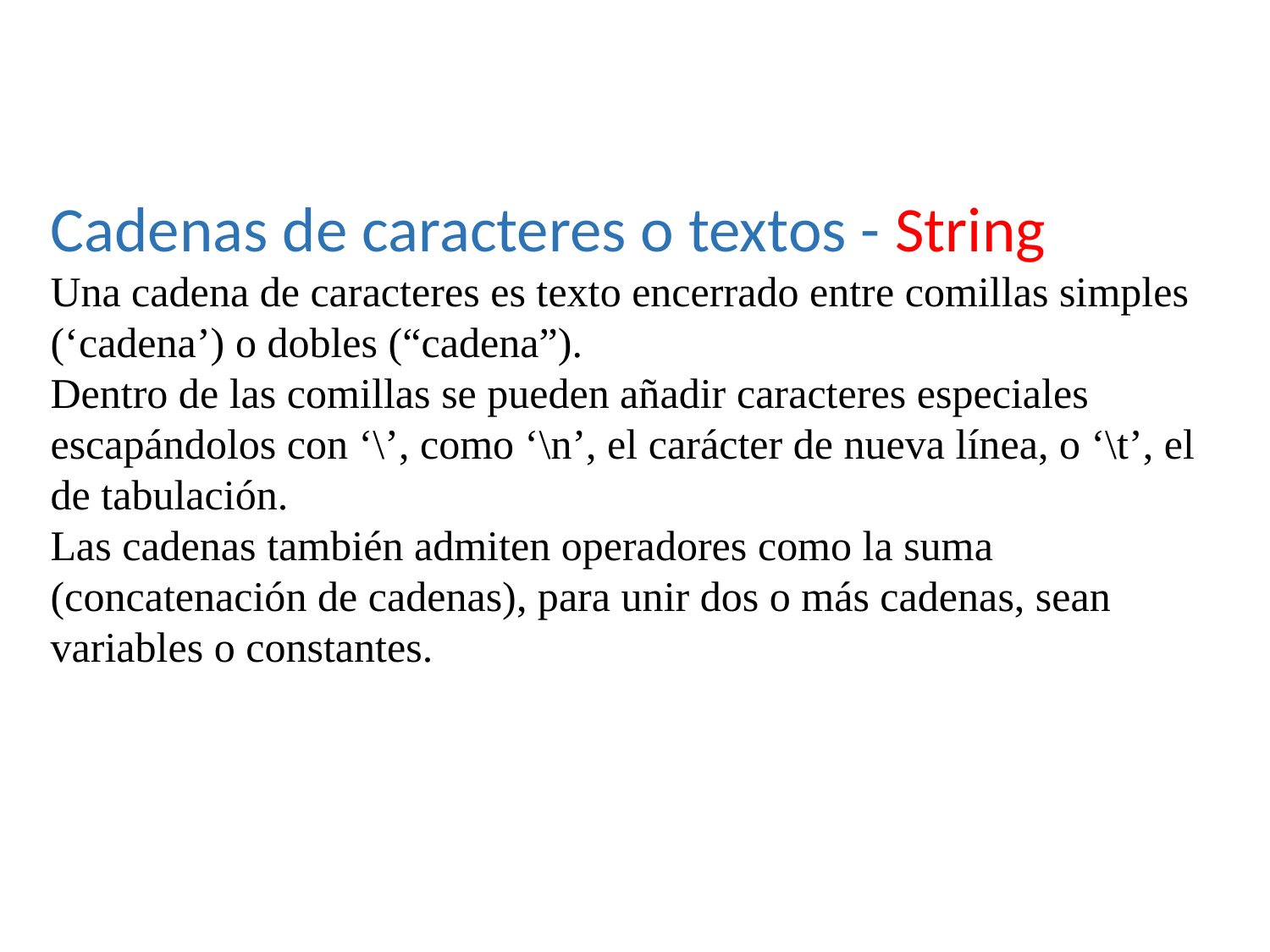

Cadenas de caracteres o textos - String
Una cadena de caracteres es texto encerrado entre comillas simples (‘cadena’) o dobles (“cadena”).
Dentro de las comillas se pueden añadir caracteres especiales escapándolos con ‘\’, como ‘\n’, el carácter de nueva línea, o ‘\t’, el de tabulación.
Las cadenas también admiten operadores como la suma (concatenación de cadenas), para unir dos o más cadenas, sean variables o constantes.